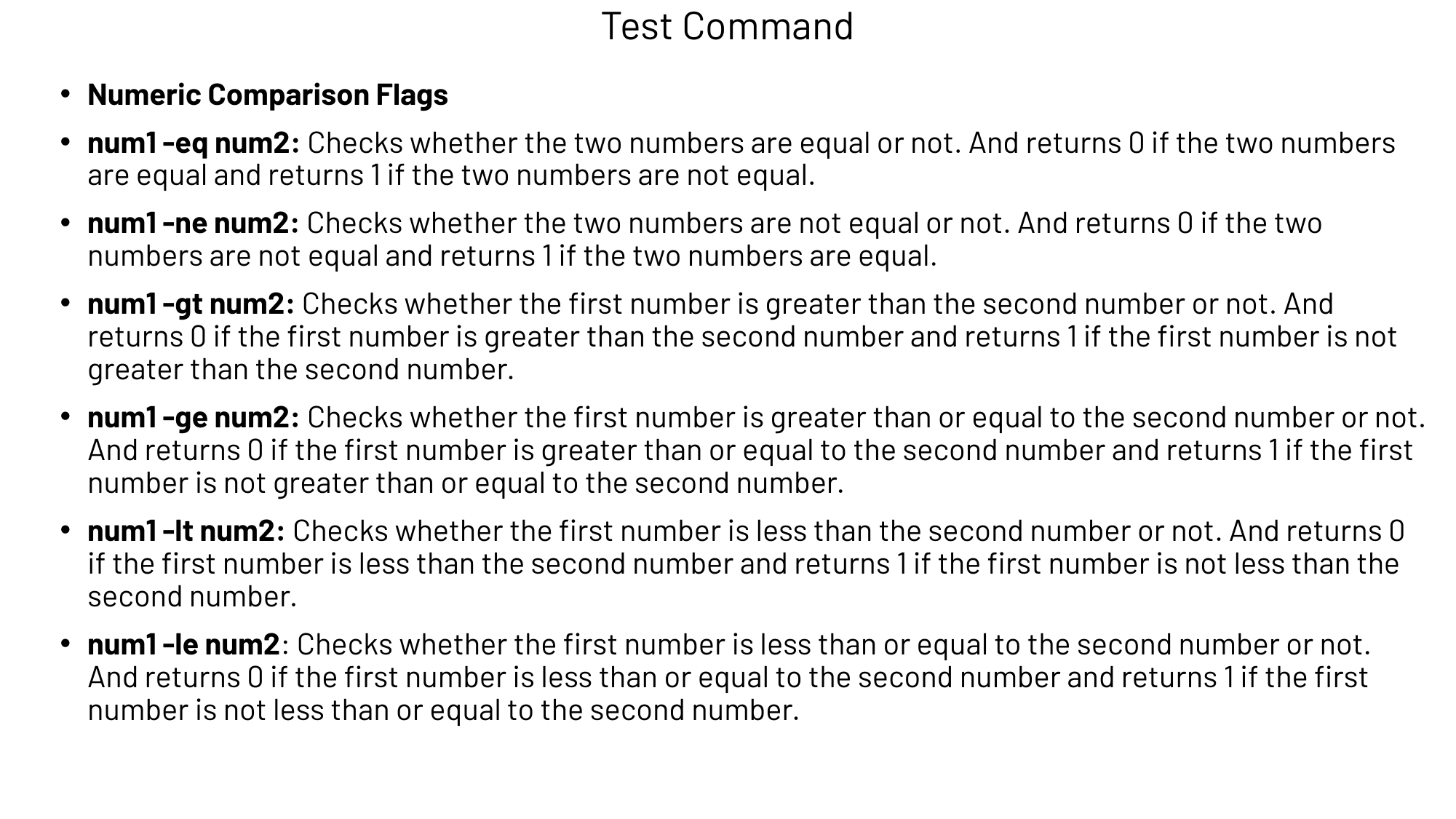

# Test Command
Numeric Comparison Flags
num1 -eq num2: Checks whether the two numbers are equal or not. And returns 0 if the two numbers are equal and returns 1 if the two numbers are not equal.
num1 -ne num2: Checks whether the two numbers are not equal or not. And returns 0 if the two numbers are not equal and returns 1 if the two numbers are equal.
num1 -gt num2: Checks whether the first number is greater than the second number or not. And returns 0 if the first number is greater than the second number and returns 1 if the first number is not greater than the second number.
num1 -ge num2: Checks whether the first number is greater than or equal to the second number or not. And returns 0 if the first number is greater than or equal to the second number and returns 1 if the first number is not greater than or equal to the second number.
num1 -lt num2: Checks whether the first number is less than the second number or not. And returns 0 if the first number is less than the second number and returns 1 if the first number is not less than the second number.
num1 -le num2: Checks whether the first number is less than or equal to the second number or not. And returns 0 if the first number is less than or equal to the second number and returns 1 if the first number is not less than or equal to the second number.